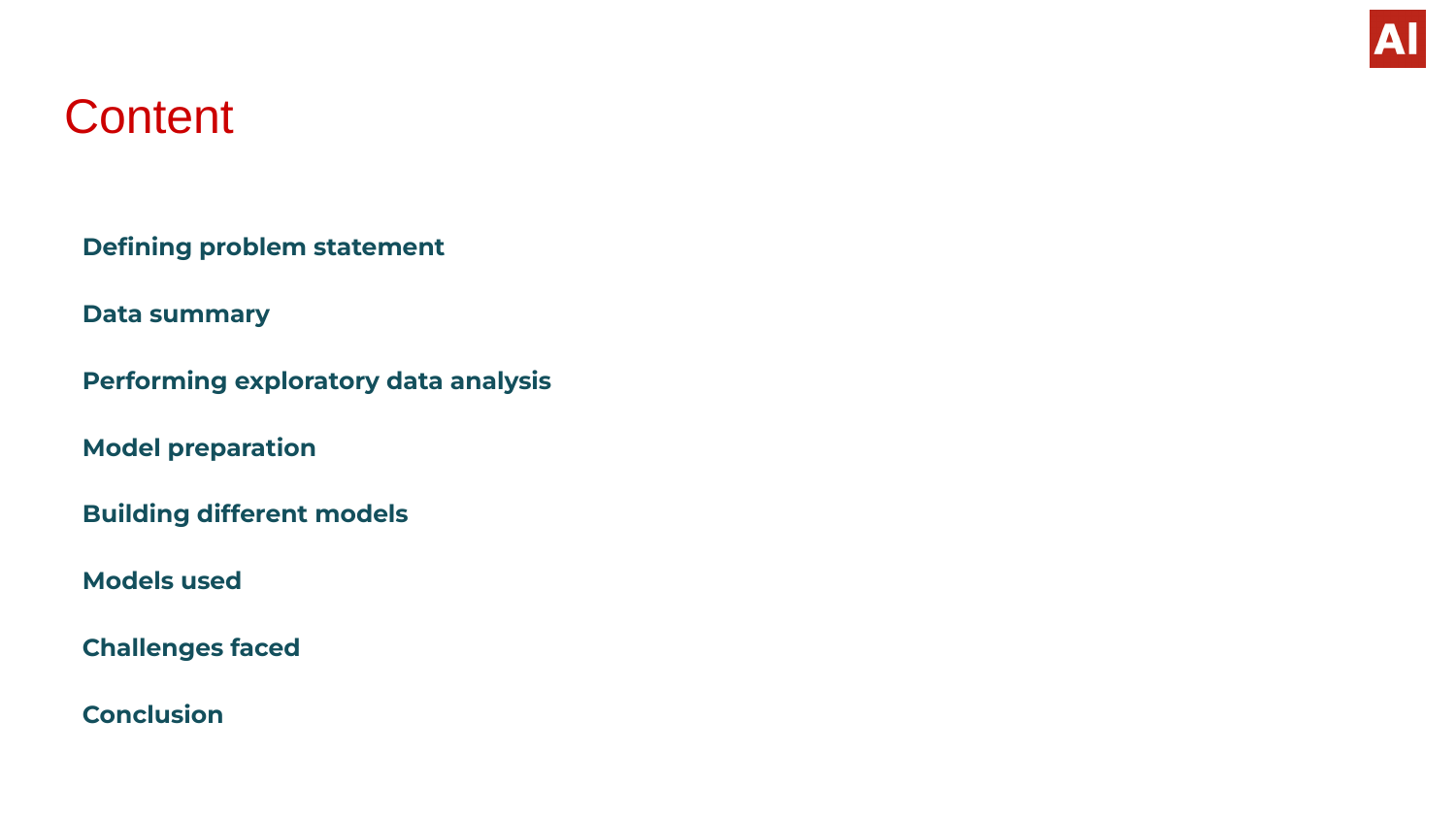

# Content

Defining problem statement

Data summary

Performing exploratory data analysis

Model preparation

Building different models

Models used

Challenges faced

Conclusion